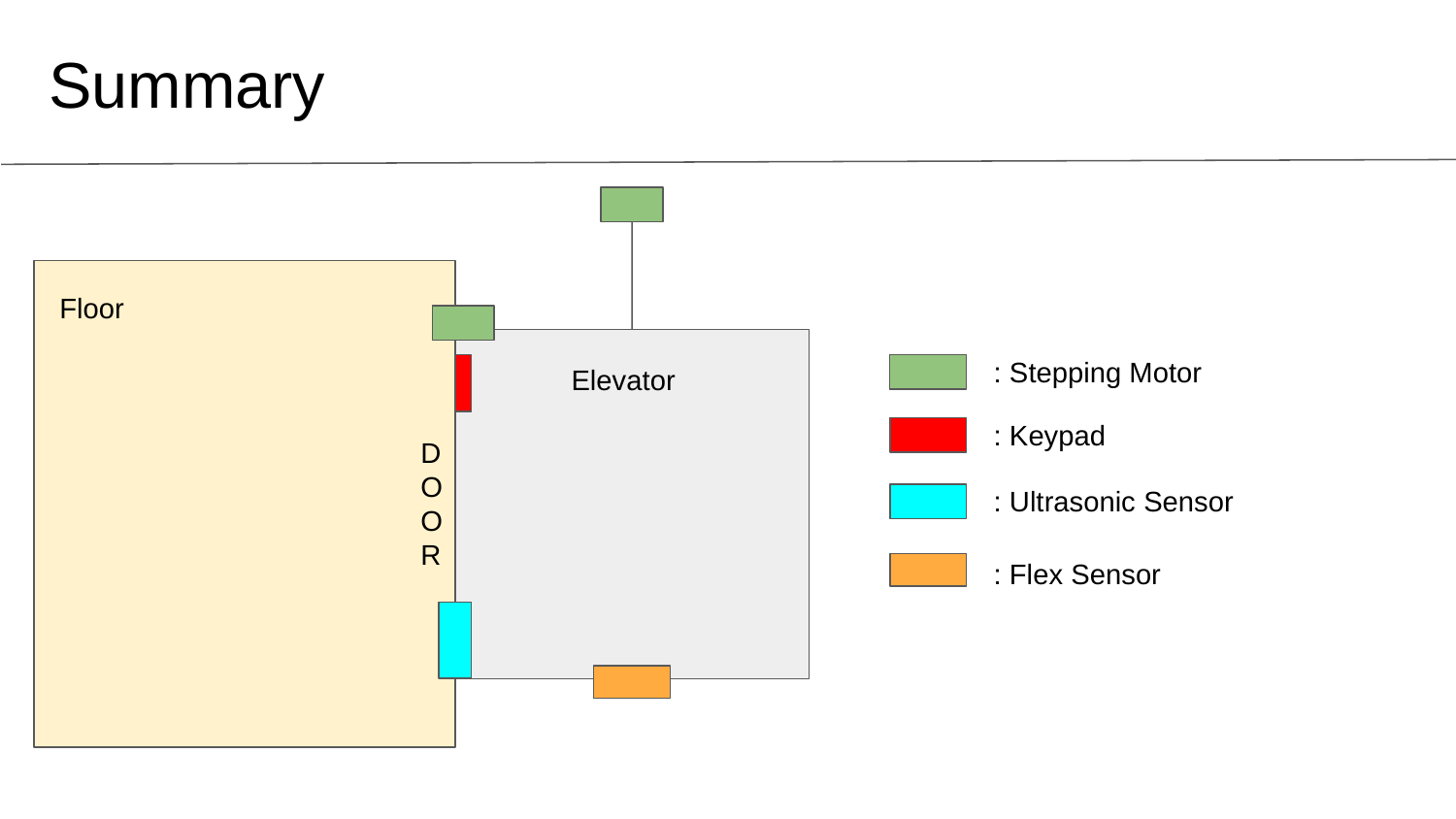

Summary

Floor

Elevator

: Stepping Motor

: Keypad

D
O
O
R
: Ultrasonic Sensor

: Flex Sensor